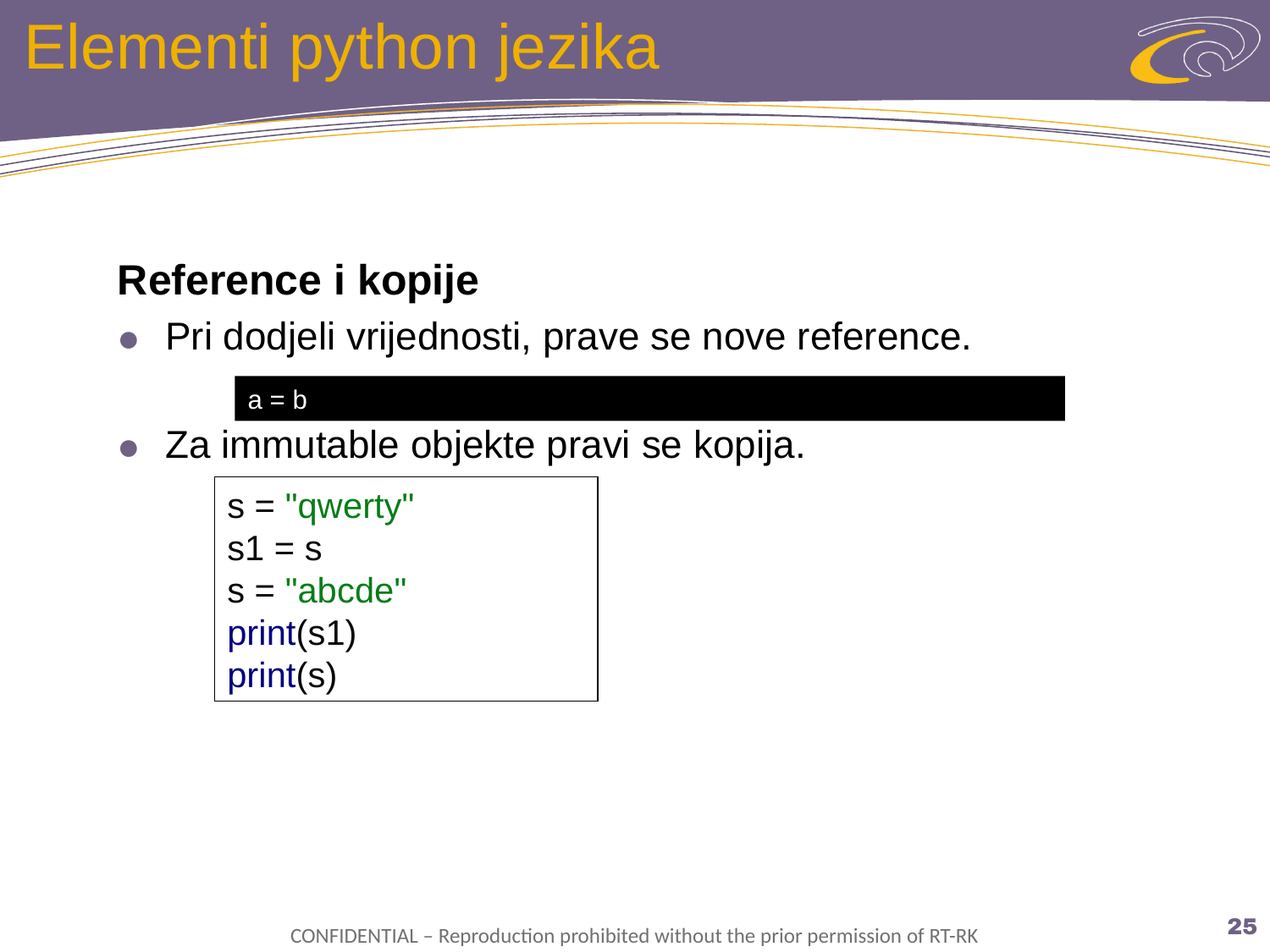

# Elementi python jezika
Reference i kopije
Pri dodjeli vrijednosti, prave se nove reference.

Za immutable objekte pravi se kopija.

a = b
s = "qwerty"
s1 = s
s = "abcde"
print(s1)
print(s)